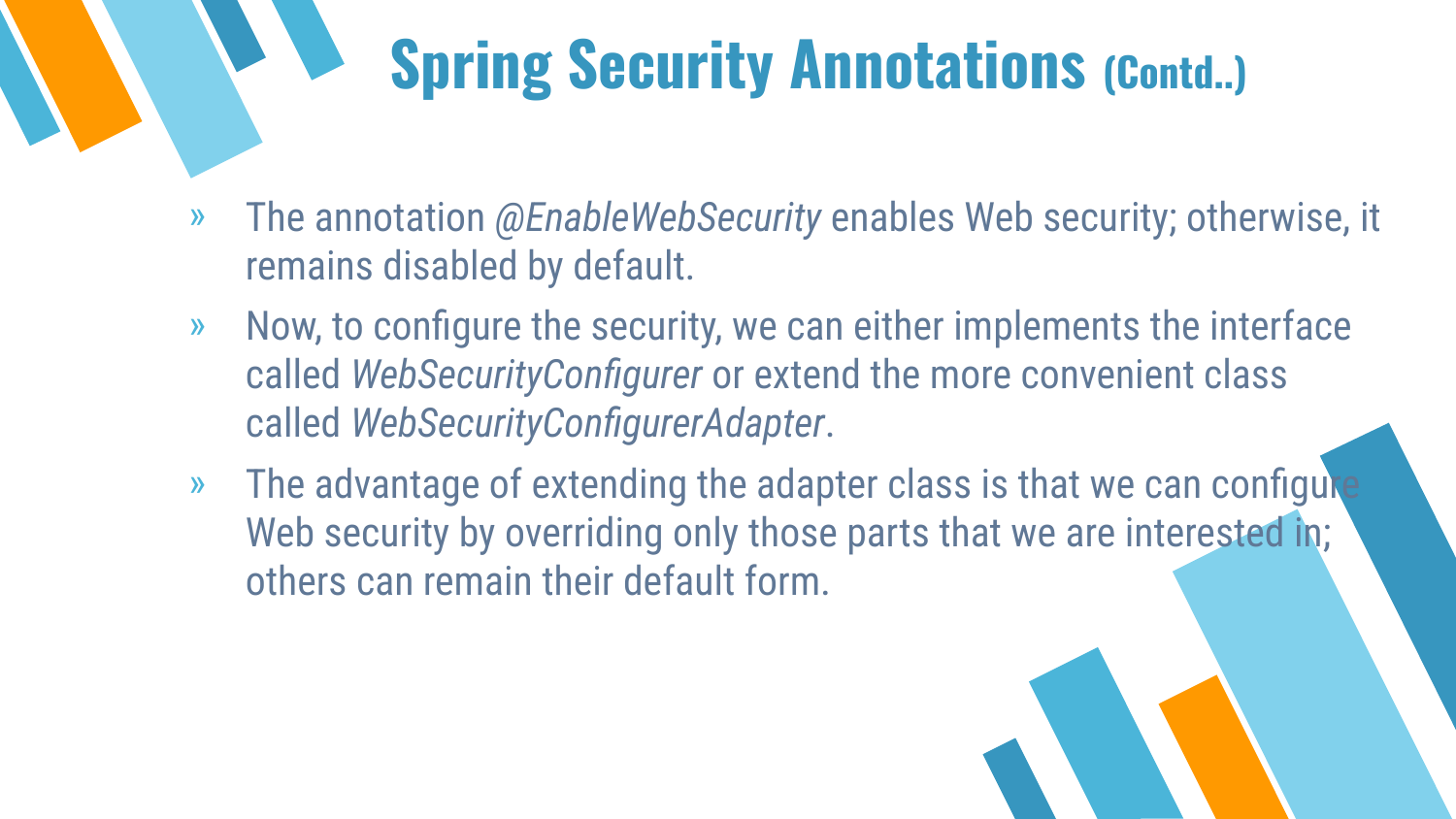

# Spring Security Annotations (Contd..)

The annotation @EnableWebSecurity enables Web security; otherwise, it remains disabled by default.
Now, to configure the security, we can either implements the interface called WebSecurityConfigurer or extend the more convenient class called WebSecurityConfigurerAdapter.
The advantage of extending the adapter class is that we can configure Web security by overriding only those parts that we are interested in; others can remain their default form.